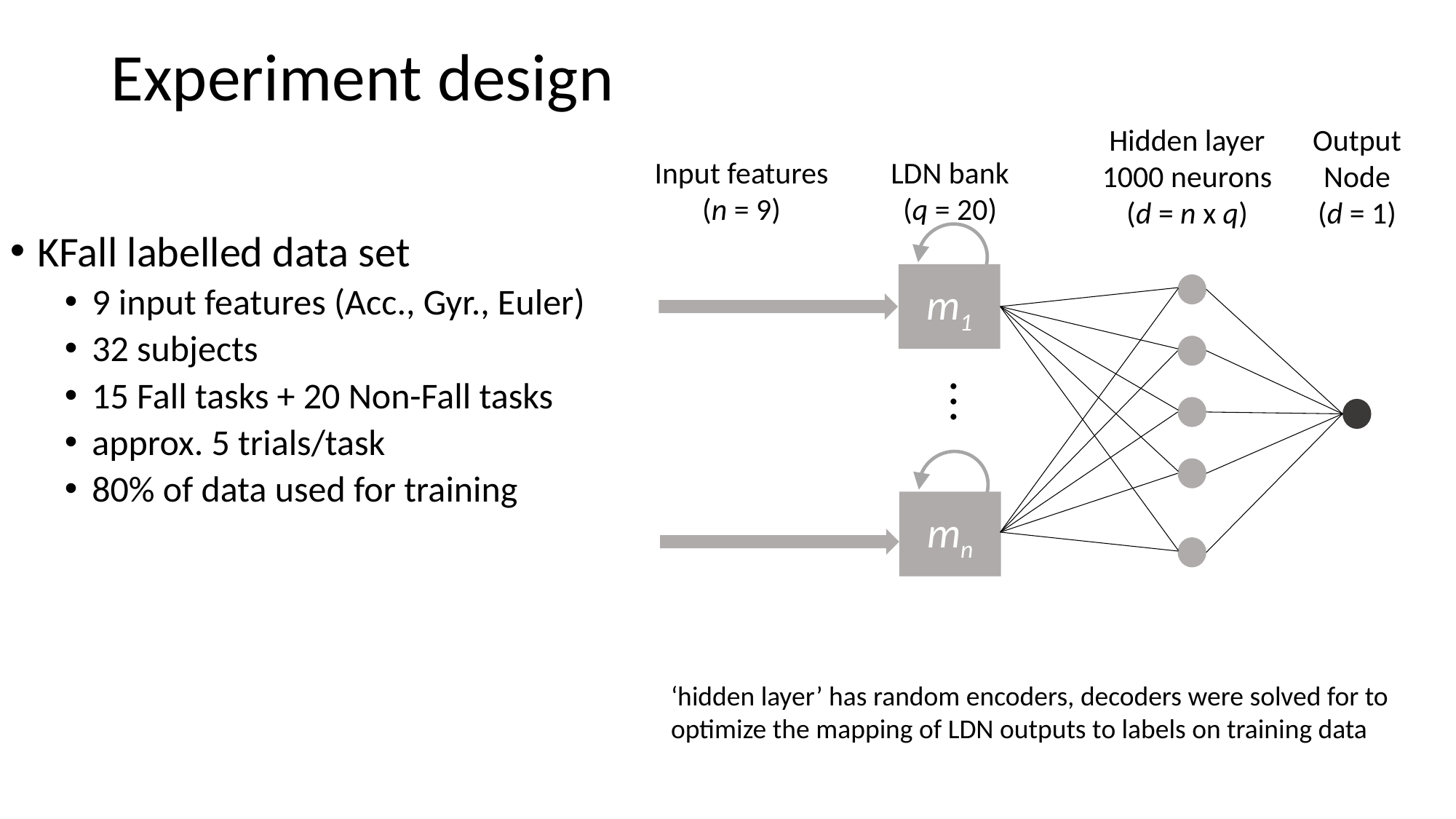

# Experiment design
Hidden layer
1000 neurons
(d = n x q)
Output
Node
(d = 1)
Input features
(n = 9)
LDN bank
(q = 20)

m1

...

mn

KFall labelled data set
9 input features (Acc., Gyr., Euler)
32 subjects
15 Fall tasks + 20 Non-Fall tasks
approx. 5 trials/task
80% of data used for training

‘hidden layer’ has random encoders, decoders were solved for to optimize the mapping of LDN outputs to labels on training data